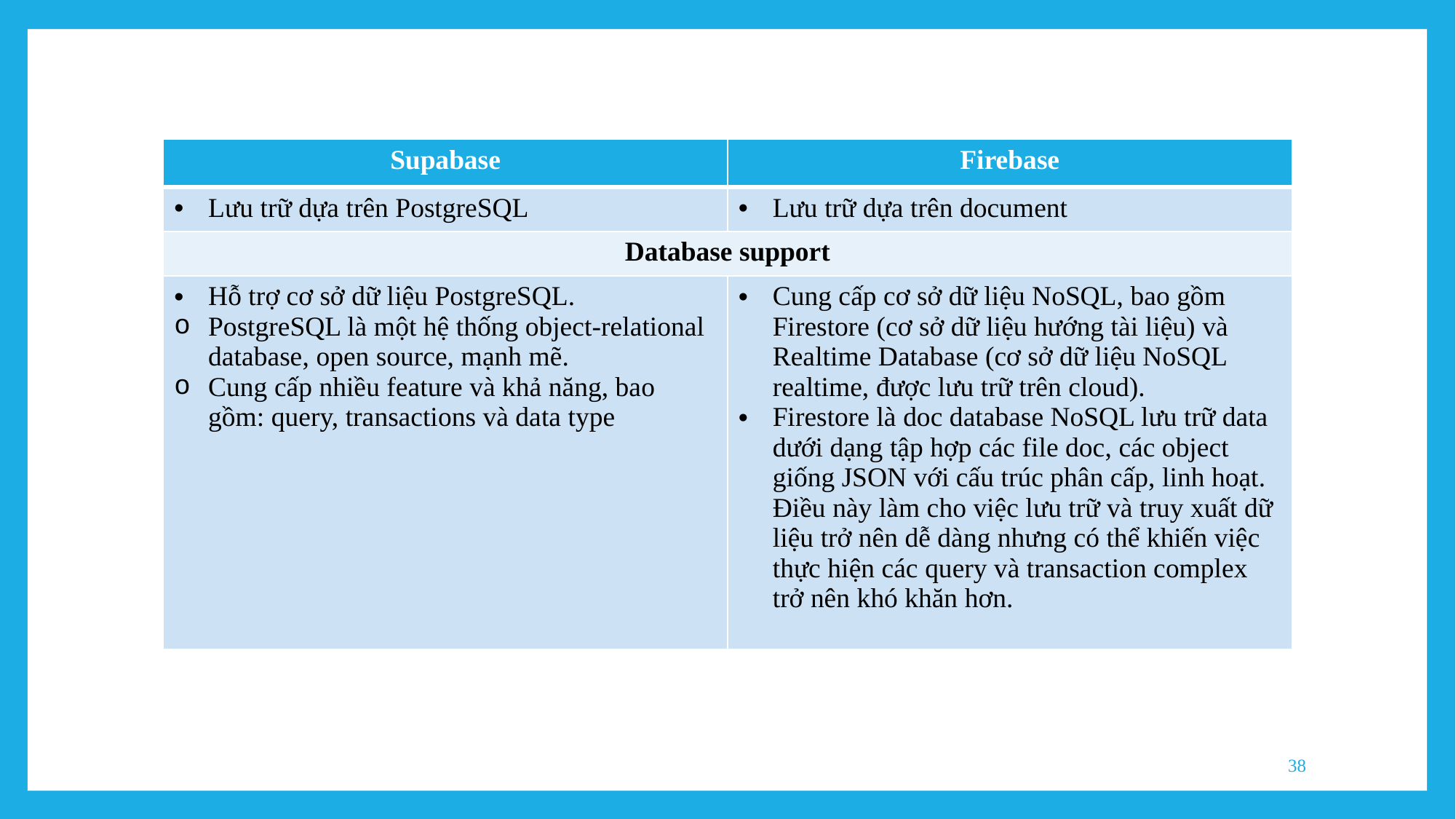

| Supabase | Firebase |
| --- | --- |
| Lưu trữ dựa trên PostgreSQL | Lưu trữ dựa trên document |
| Database support |  |
| Hỗ trợ cơ sở dữ liệu PostgreSQL. PostgreSQL là một hệ thống object-relational database, open source, mạnh mẽ. Cung cấp nhiều feature và khả năng, bao gồm: query, transactions và data type | Cung cấp cơ sở dữ liệu NoSQL, bao gồm Firestore (cơ sở dữ liệu hướng tài liệu) và Realtime Database (cơ sở dữ liệu NoSQL realtime, được lưu trữ trên cloud). Firestore là doc database NoSQL lưu trữ data dưới dạng tập hợp các file doc, các object giống JSON với cấu trúc phân cấp, linh hoạt. Điều này làm cho việc lưu trữ và truy xuất dữ liệu trở nên dễ dàng nhưng có thể khiến việc thực hiện các query và transaction complex trở nên khó khăn hơn. |
38